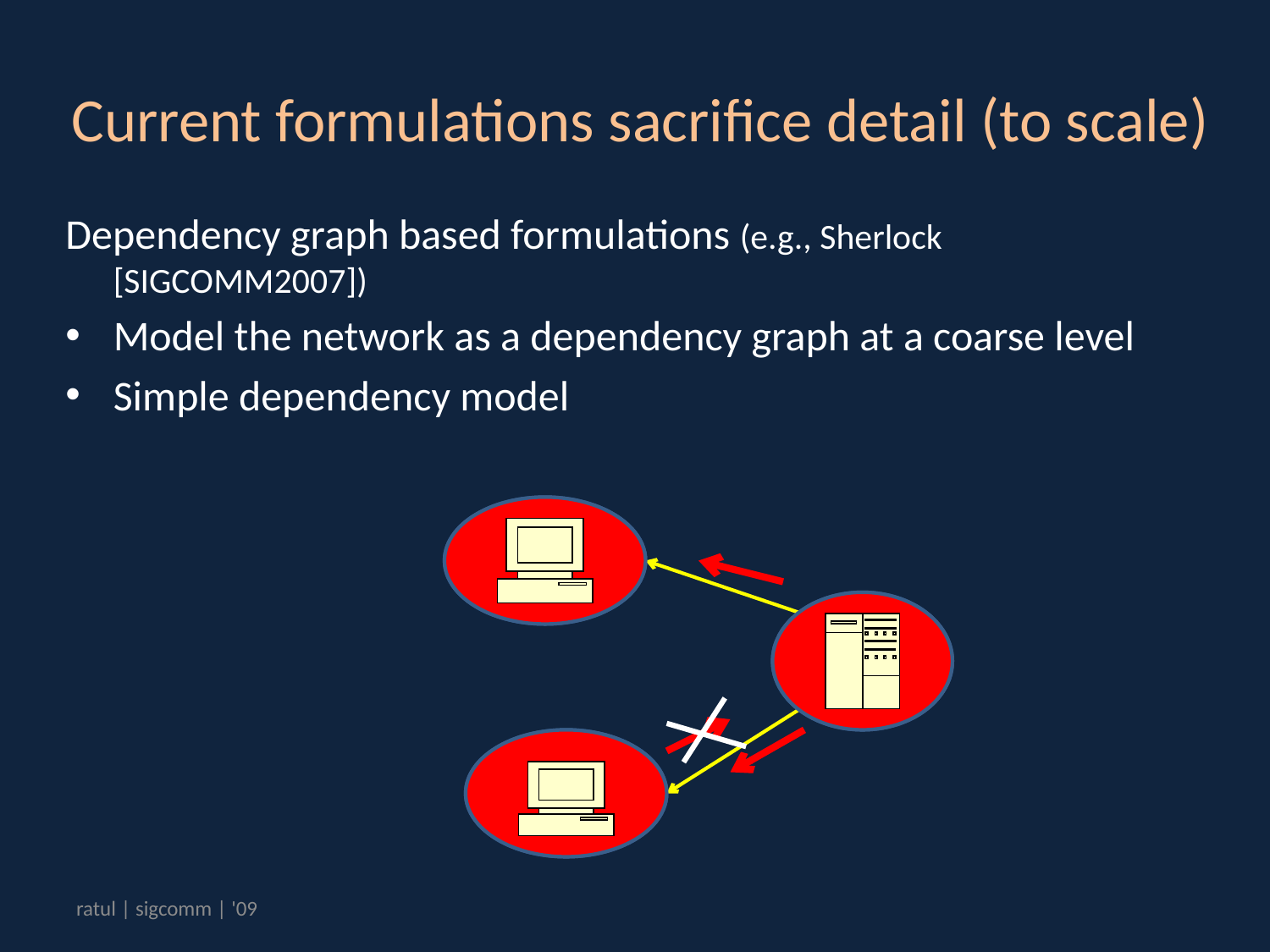

# Current formulations sacrifice detail (to scale)
Dependency graph based formulations (e.g., Sherlock [SIGCOMM2007])
Model the network as a dependency graph at a coarse level
Simple dependency model

ratul | sigcomm | '09